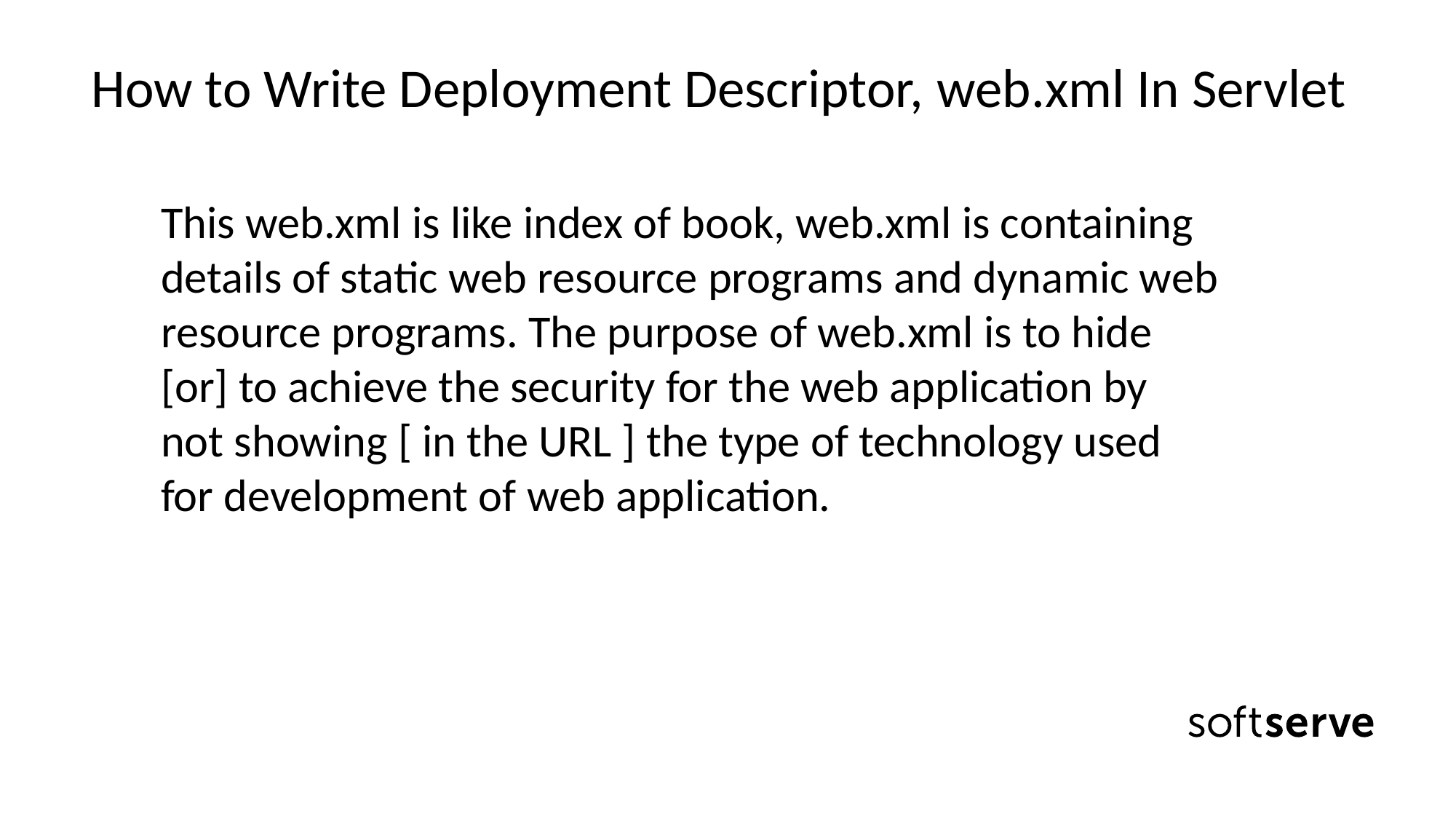

How to Write Deployment Descriptor, web.xml In Servlet
This web.xml is like index of book, web.xml is containing details of static web resource programs and dynamic web resource programs. The purpose of web.xml is to hide [or] to achieve the security for the web application by not showing [ in the URL ] the type of technology used for development of web application.